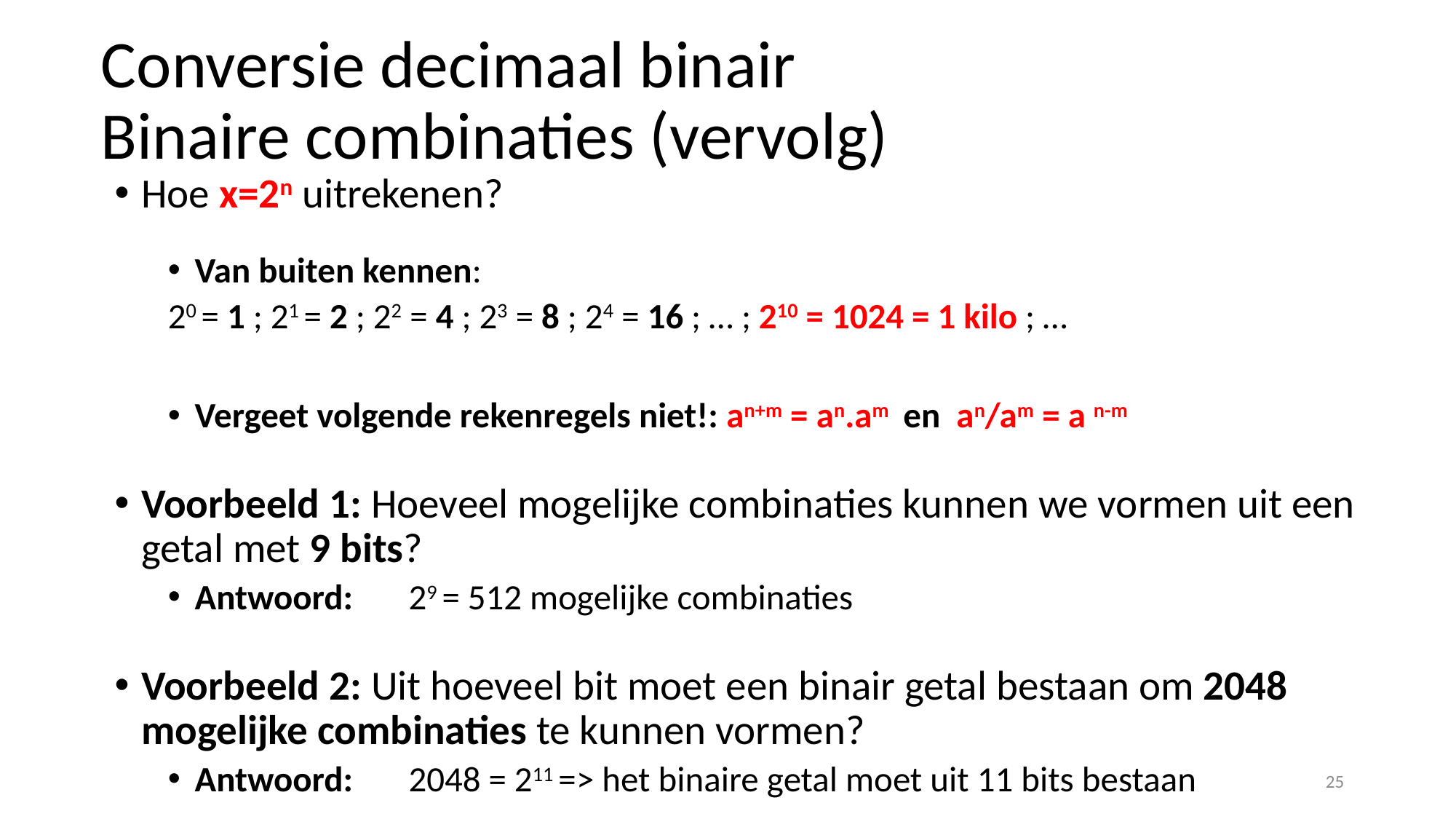

# Conversie decimaal binair Binaire combinaties (vervolg)
Hoe x=2n uitrekenen?

Van buiten kennen:
	20 = 1 ; 21 = 2 ; 22 = 4 ; 23 = 8 ; 24 = 16 ; … ; 210 = 1024 = 1 kilo ; …

Vergeet volgende rekenregels niet!: an+m = an.am   en  an/am = a n-m

Voorbeeld 1: Hoeveel mogelijke combinaties kunnen we vormen uit een getal met 9 bits?
Antwoord: 	29 = 512 mogelijke combinaties

Voorbeeld 2: Uit hoeveel bit moet een binair getal bestaan om 2048 mogelijke combinaties te kunnen vormen?
Antwoord: 	2048 = 211 => het binaire getal moet uit 11 bits bestaan

25